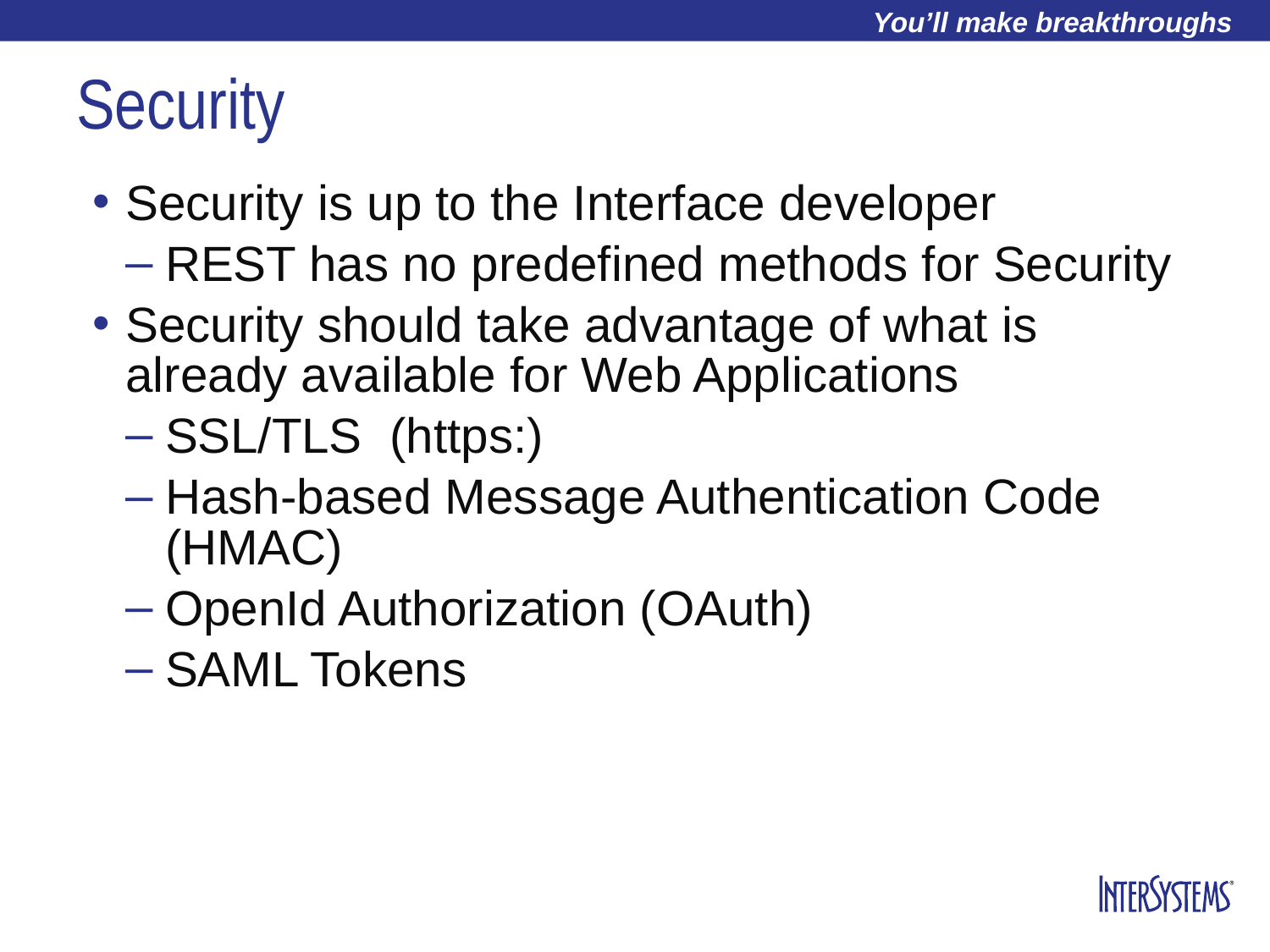

# Security
Security is up to the Interface developer
REST has no predefined methods for Security
Security should take advantage of what is already available for Web Applications
SSL/TLS  (https:)
Hash-based Message Authentication Code (HMAC)
OpenId Authorization (OAuth)
SAML Tokens